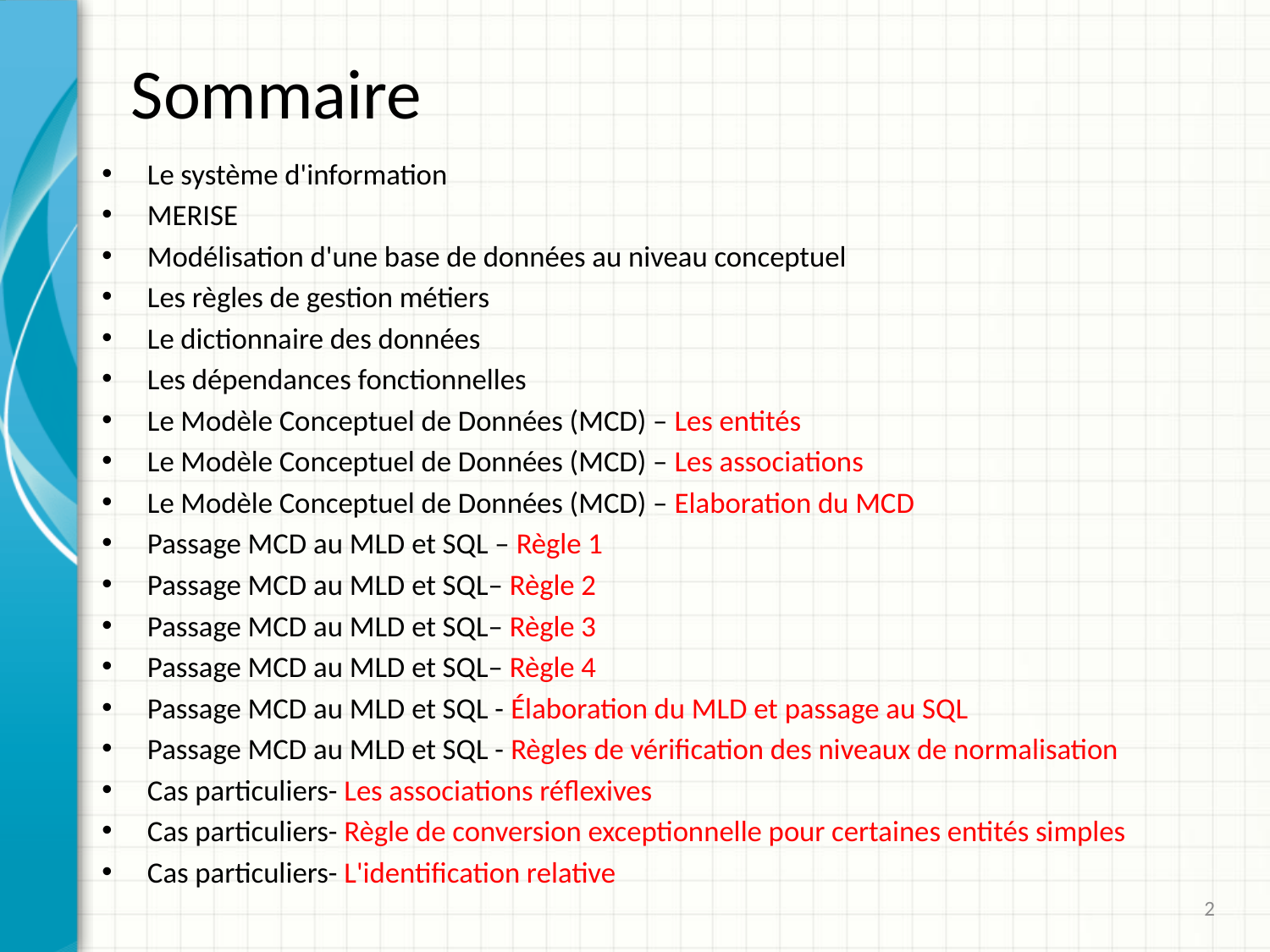

# Sommaire
Le système d'information
MERISE
Modélisation d'une base de données au niveau conceptuel
Les règles de gestion métiers
Le dictionnaire des données
Les dépendances fonctionnelles
Le Modèle Conceptuel de Données (MCD) – Les entités
Le Modèle Conceptuel de Données (MCD) – Les associations
Le Modèle Conceptuel de Données (MCD) – Elaboration du MCD
Passage MCD au MLD et SQL – Règle 1
Passage MCD au MLD et SQL– Règle 2
Passage MCD au MLD et SQL– Règle 3
Passage MCD au MLD et SQL– Règle 4
Passage MCD au MLD et SQL - Élaboration du MLD et passage au SQL
Passage MCD au MLD et SQL - Règles de vérification des niveaux de normalisation
Cas particuliers- Les associations réflexives
Cas particuliers- Règle de conversion exceptionnelle pour certaines entités simples
Cas particuliers- L'identification relative

2